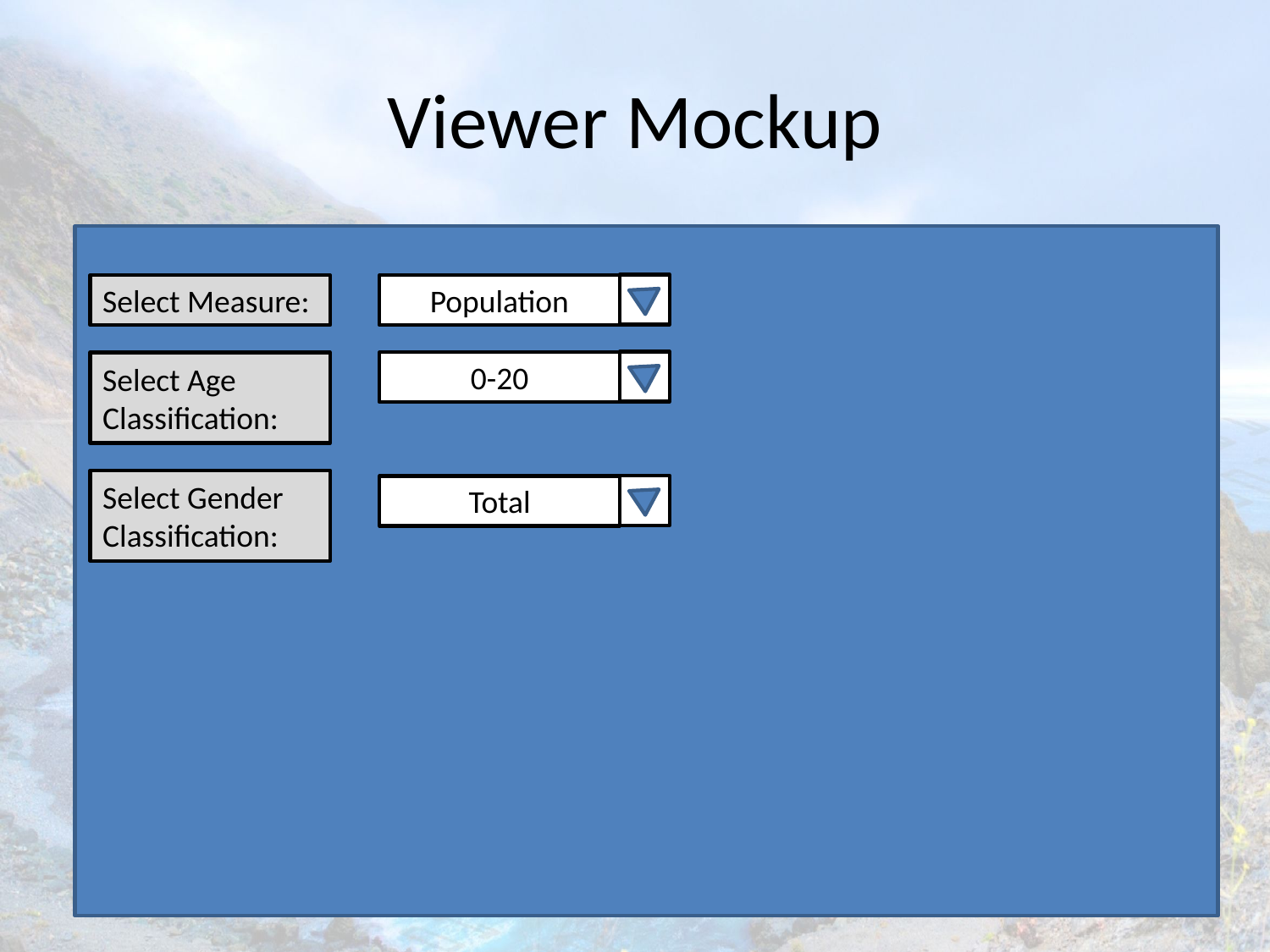

# Viewer Mockup

Population

Select Measure:

0-20

Select Age Classification:
Select Gender Classification:

Total